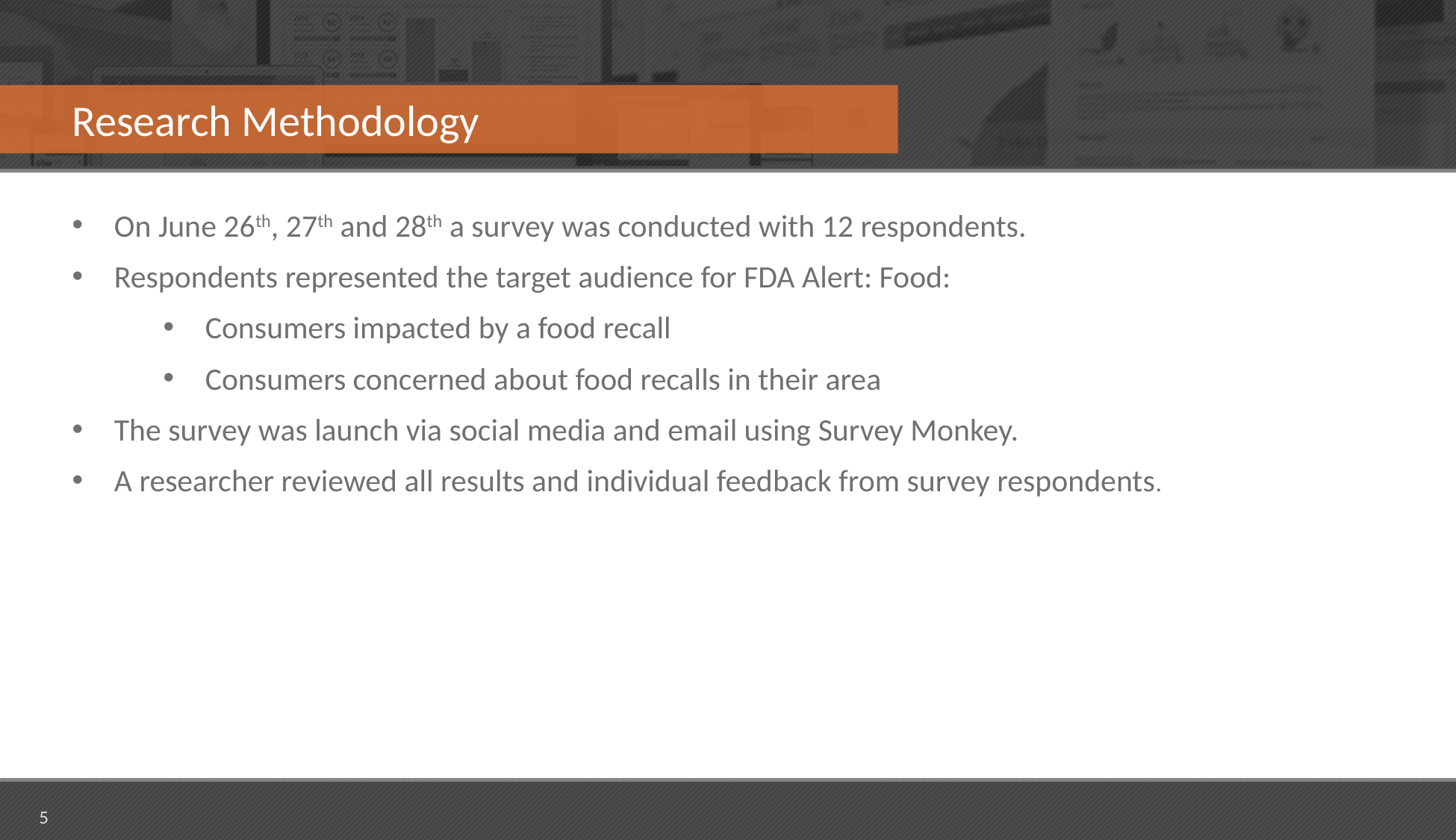

# Research Methodology
On June 26th, 27th and 28th a survey was conducted with 12 respondents.
Respondents represented the target audience for FDA Alert: Food:
Consumers impacted by a food recall
Consumers concerned about food recalls in their area
The survey was launch via social media and email using Survey Monkey.
A researcher reviewed all results and individual feedback from survey respondents.
5